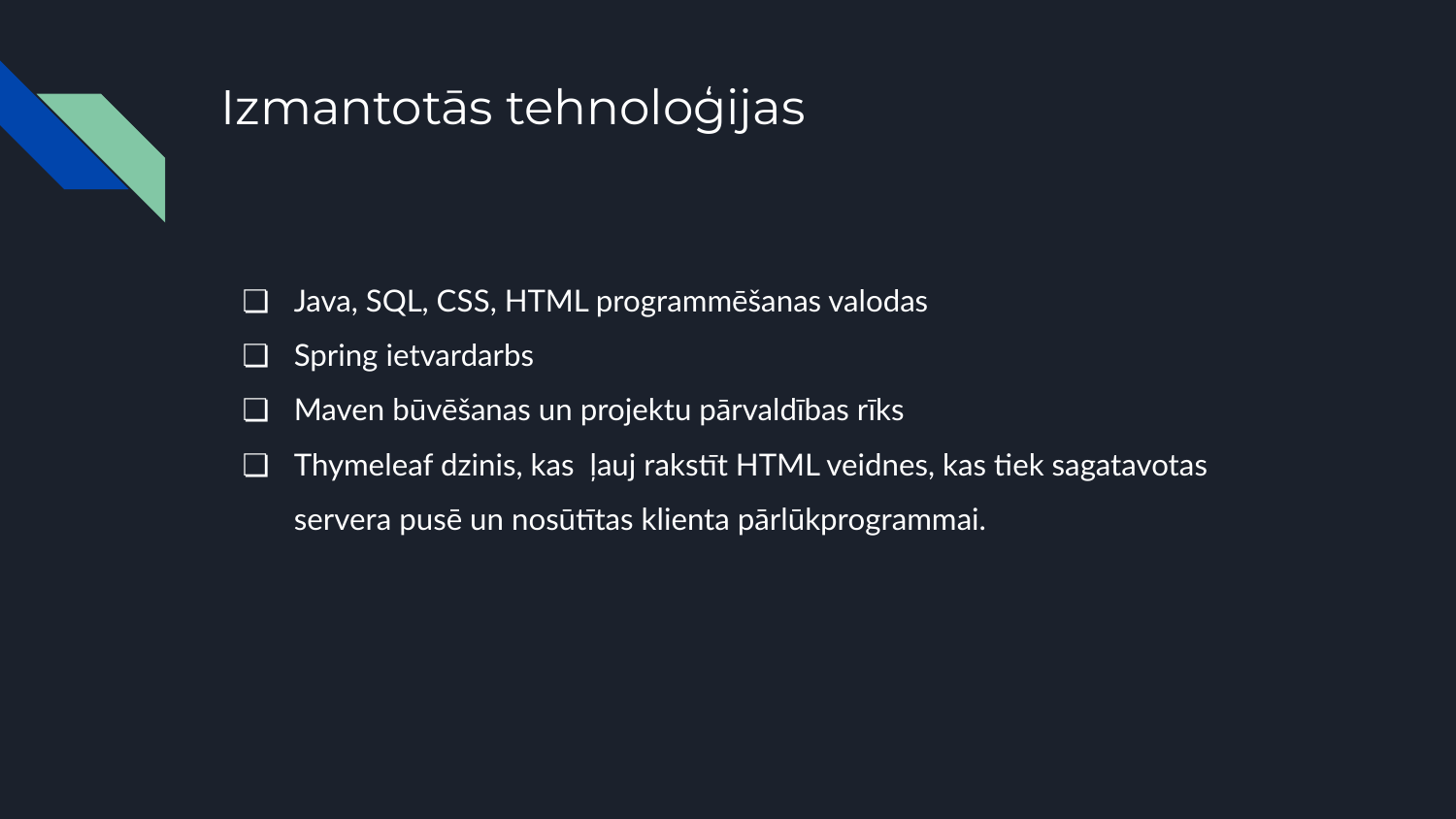

# Izmantotās tehnoloģijas
Java, SQL, CSS, HTML programmēšanas valodas
Spring ietvardarbs
Maven būvēšanas un projektu pārvaldības rīks
Thymeleaf dzinis, kas  ļauj rakstīt HTML veidnes, kas tiek sagatavotas servera pusē un nosūtītas klienta pārlūkprogrammai.